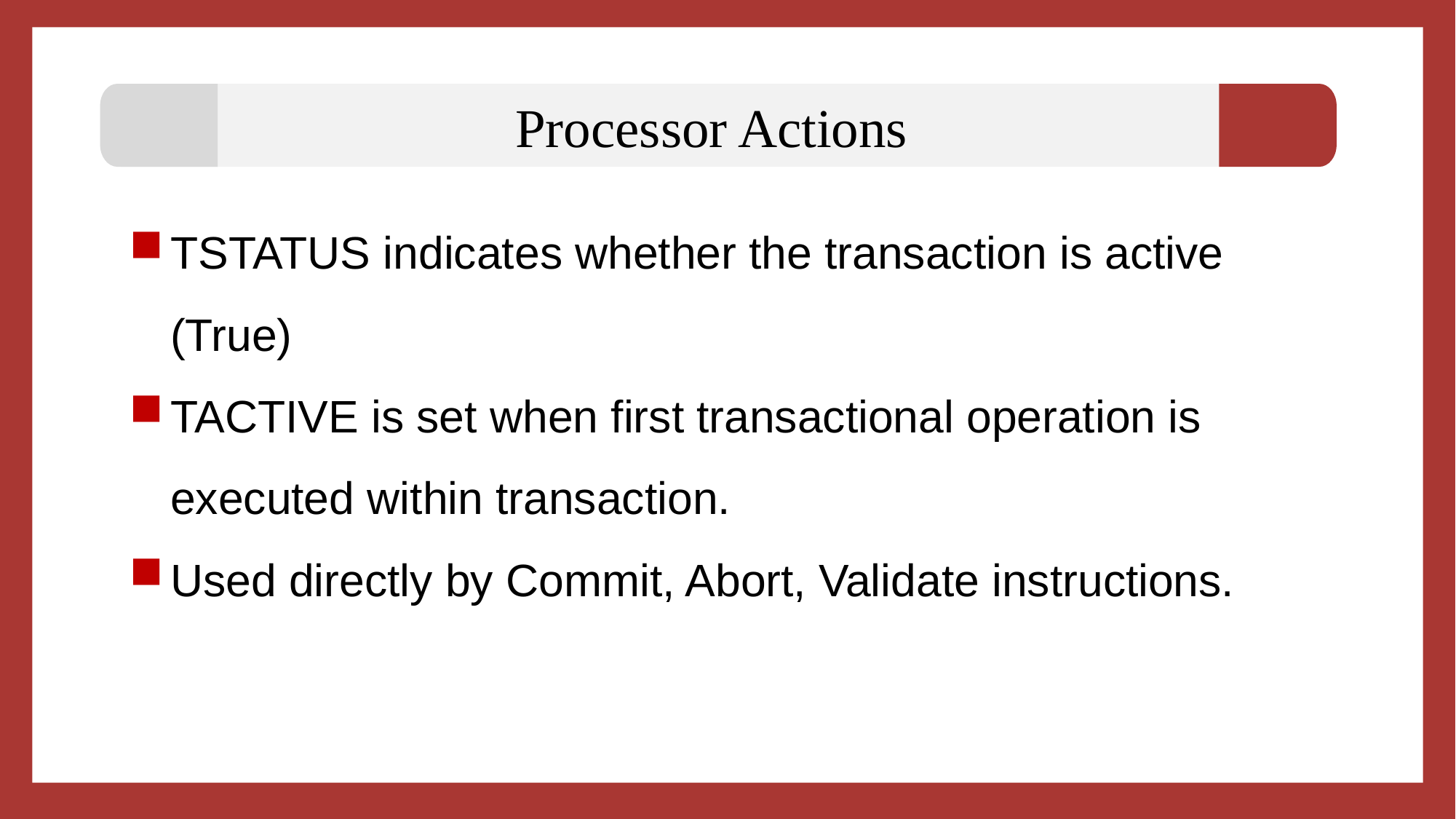

TSTATUS indicates whether the transaction is active (True)
TACTIVE is set when first transactional operation is executed within transaction.
Used directly by Commit, Abort, Validate instructions.
Processor Actions

TSTATUS indicates whether the transaction is active (True)
TACTIVE is set when first transactional operation is executed within transaction.
Used directly by Commit, Abort, Validate instructions.